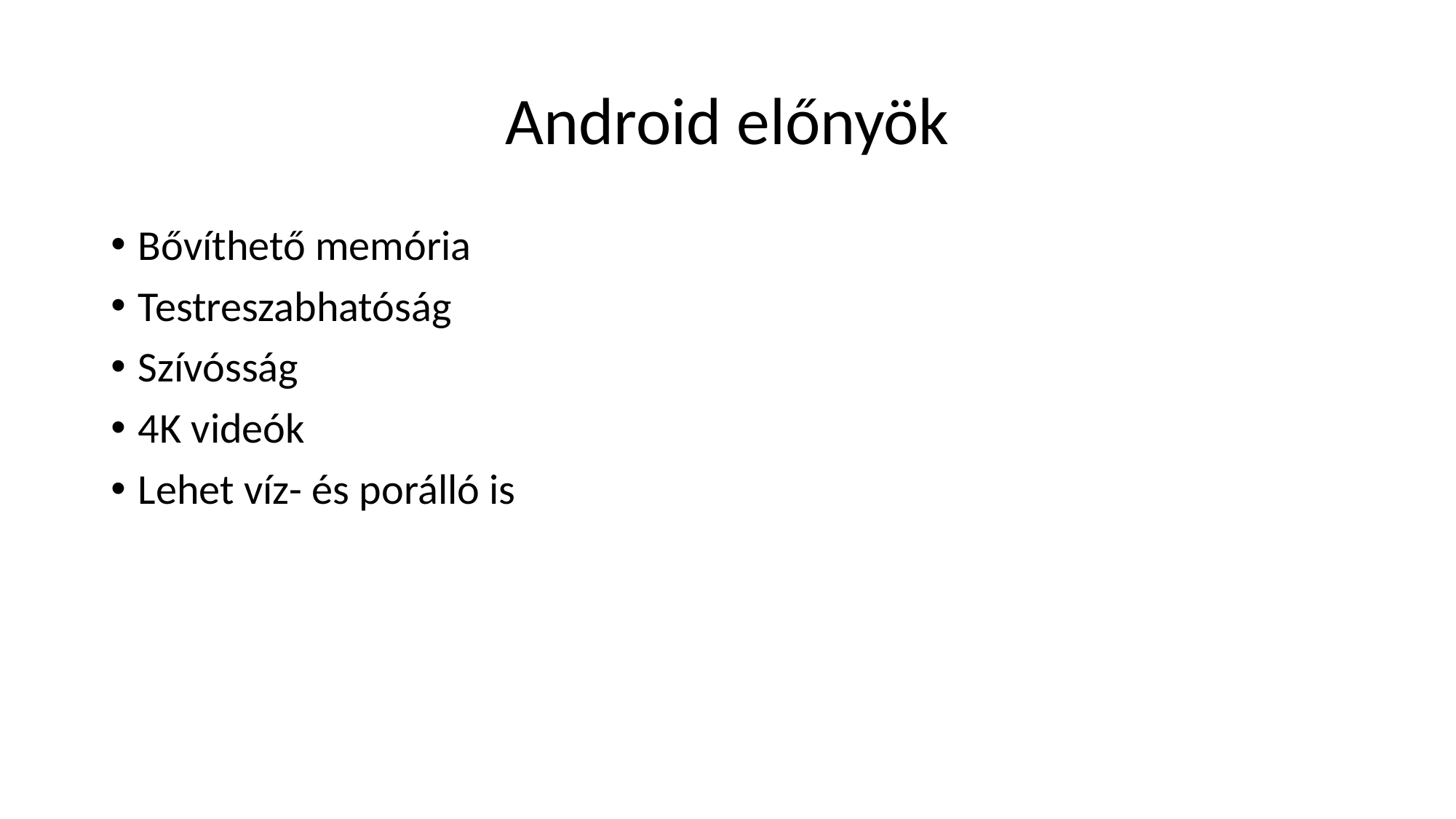

# Android előnyök
Bővíthető memória
Testreszabhatóság
Szívósság
4K videók
Lehet víz- és porálló is